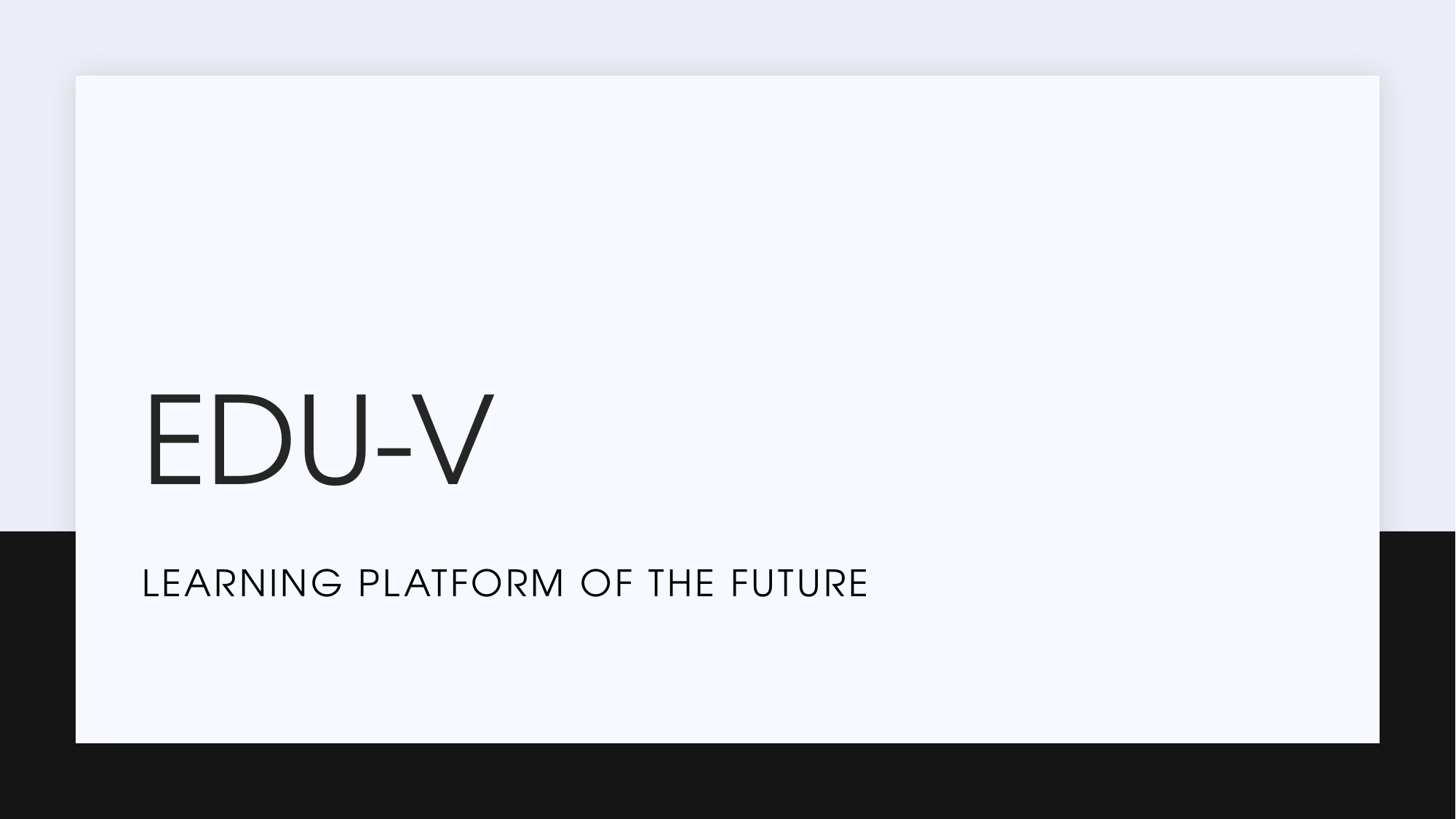

# Edu-V
Learning platform of the future